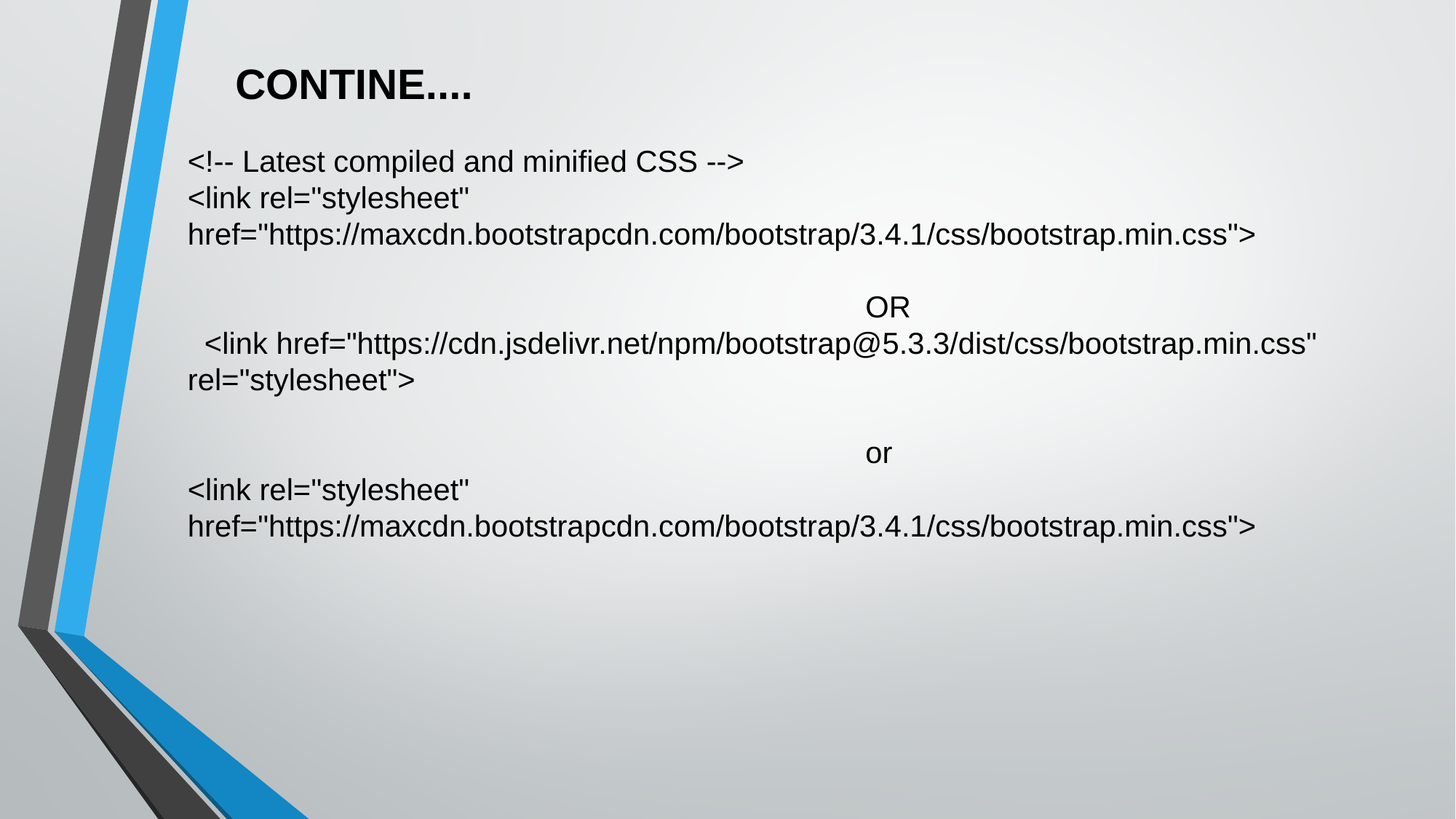

# CONTINE....
<!-- Latest compiled and minified CSS -->
<link rel="stylesheet" href="https://maxcdn.bootstrapcdn.com/bootstrap/3.4.1/css/bootstrap.min.css">

                                                                                 OR
  <link href="https://cdn.jsdelivr.net/npm/bootstrap@5.3.3/dist/css/bootstrap.min.css" rel="stylesheet">
                                                                                 or
<link rel="stylesheet" href="https://maxcdn.bootstrapcdn.com/bootstrap/3.4.1/css/bootstrap.min.css">